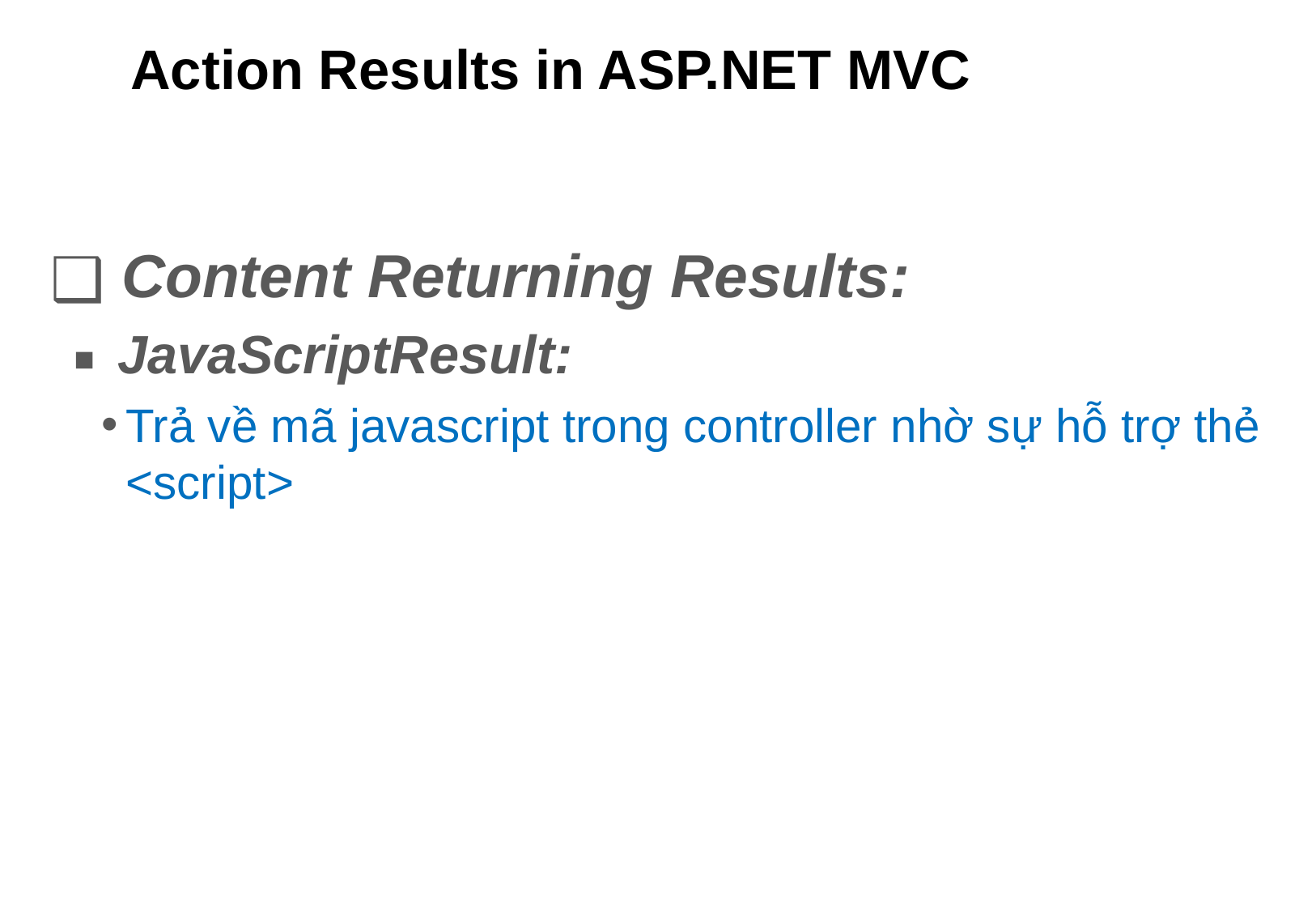

# Action Results in ASP.NET MVC
 Content Returning Results:
 JavaScriptResult:
Trả về mã javascript trong controller nhờ sự hỗ trợ thẻ <script>